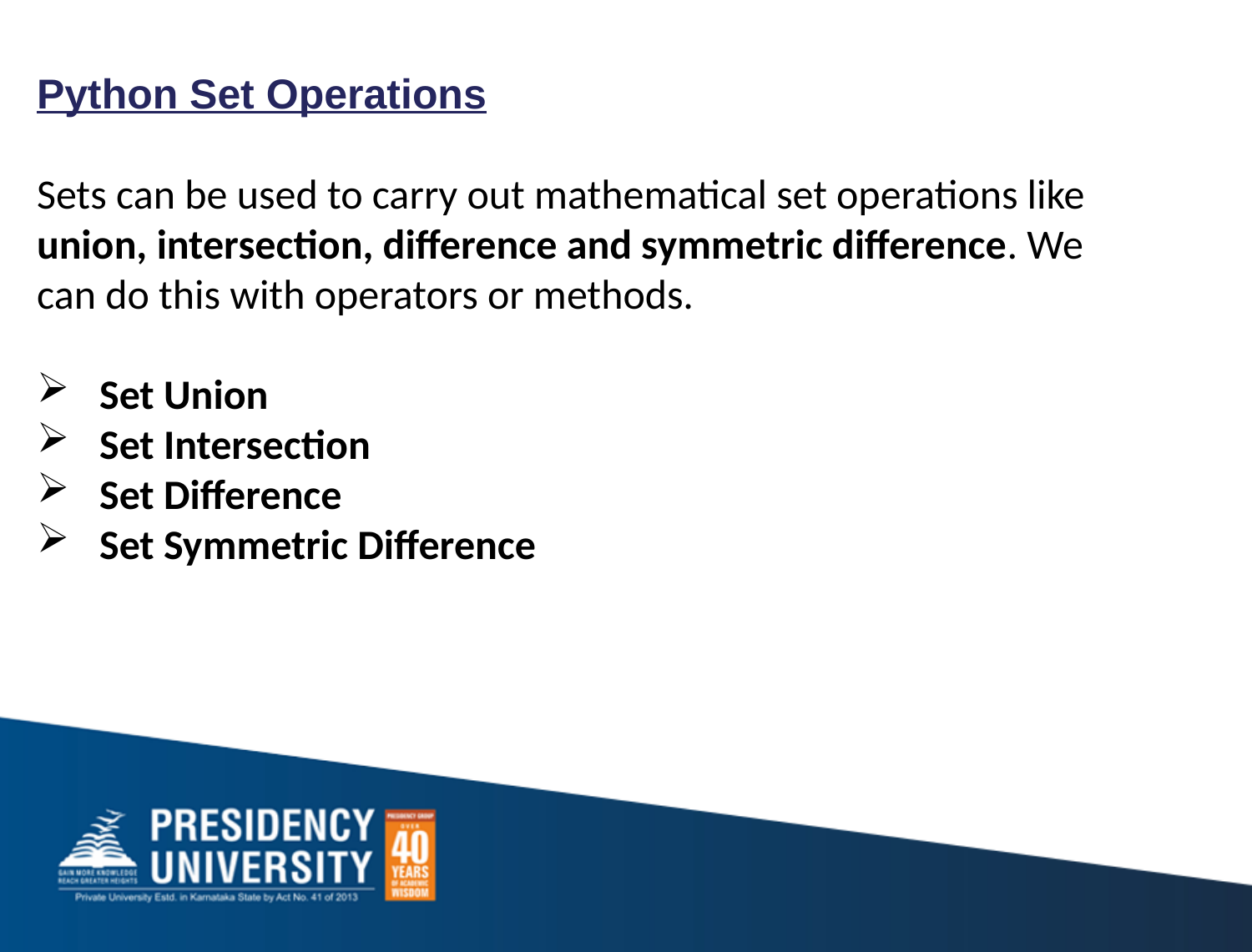

Python Set Operations

Sets can be used to carry out mathematical set operations like union, intersection, difference and symmetric difference. We can do this with operators or methods.

Set Union
Set Intersection
Set Difference
Set Symmetric Difference